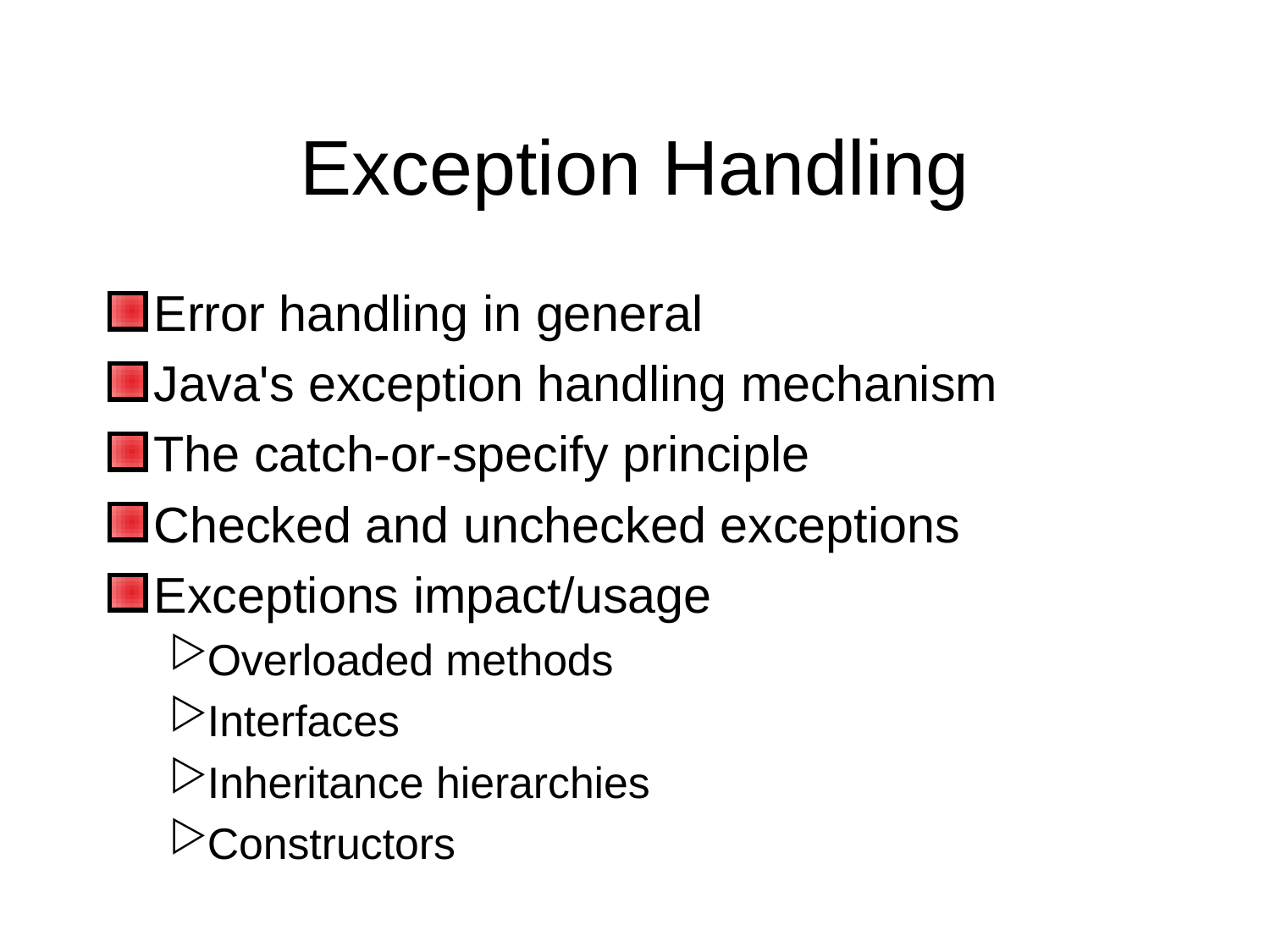

# Exception Handling
Error handling in general
Java's exception handling mechanism
The catch-or-specify principle
Checked and unchecked exceptions
Exceptions impact/usage
Overloaded methods
Interfaces
Inheritance hierarchies
Constructors